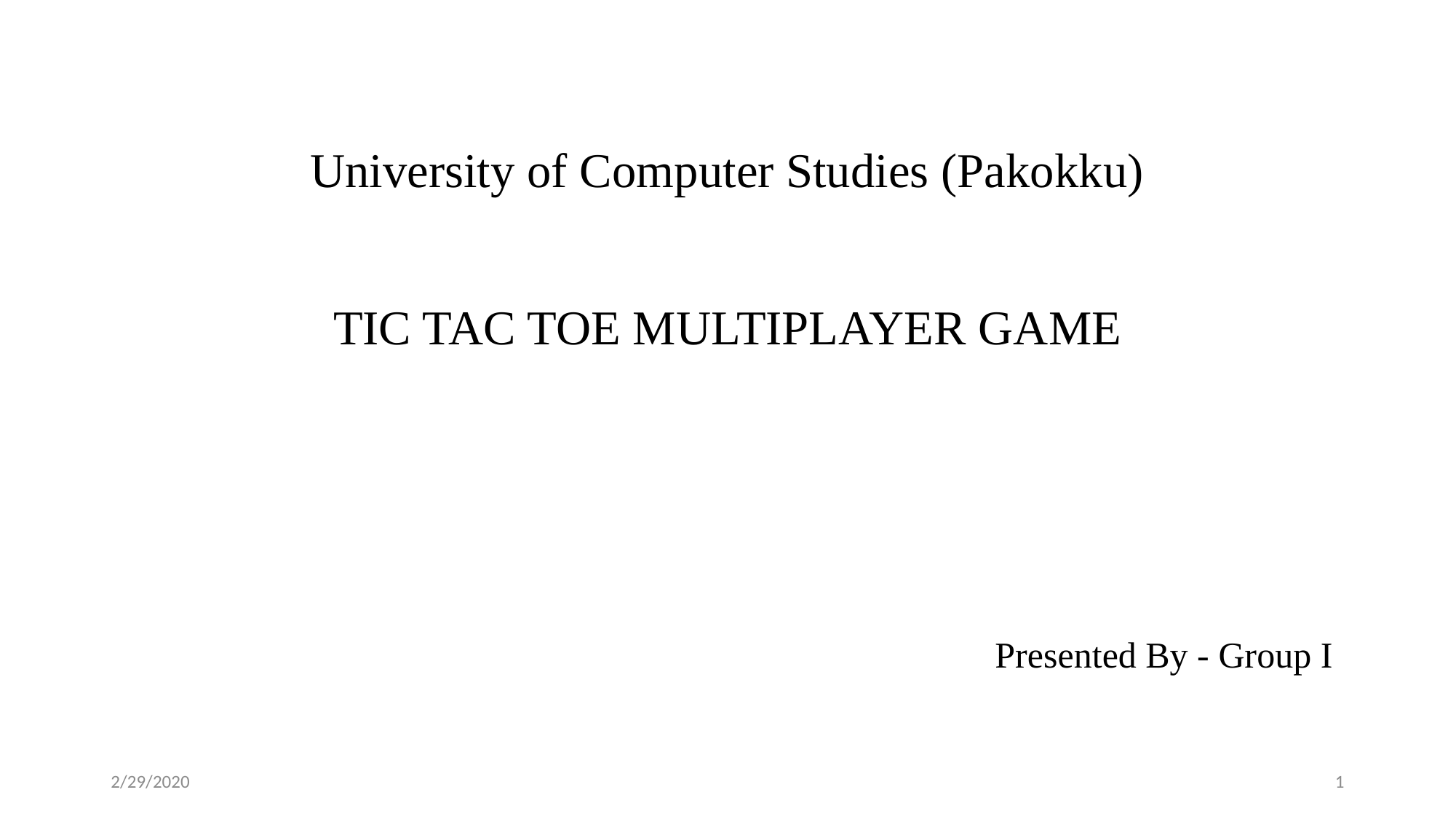

# University of Computer Studies (Pakokku) TIC TAC TOE MULTIPLAYER GAME
Presented By - Group I

2/29/2020
1